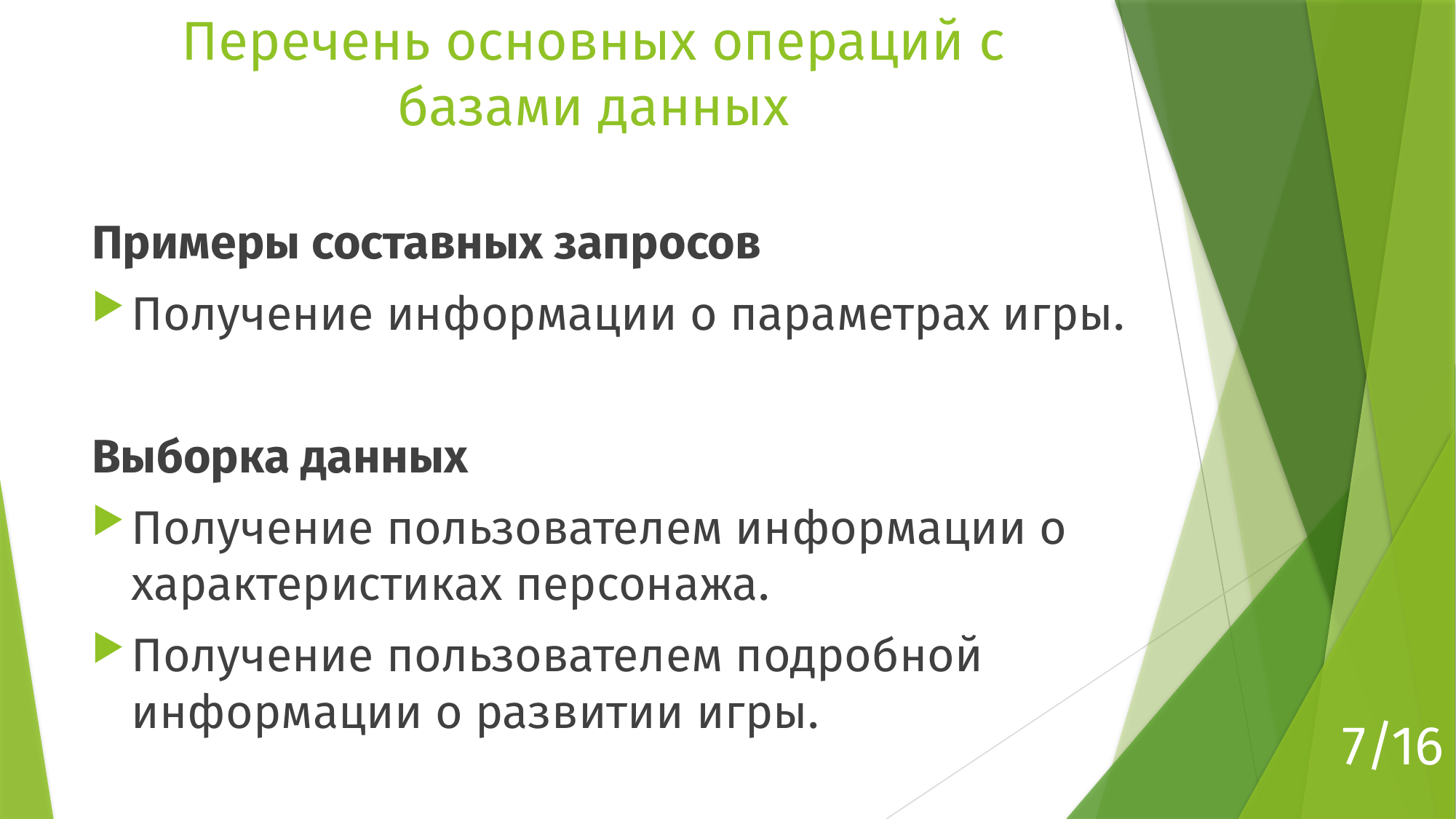

# Перечень основных операций с базами данных
Примеры составных запросов
Получение информации о параметрах игры.

Выборка данных
Получение пользователем информации о характеристиках персонажа.
Получение пользователем подробной информации о развитии игры.

7/16